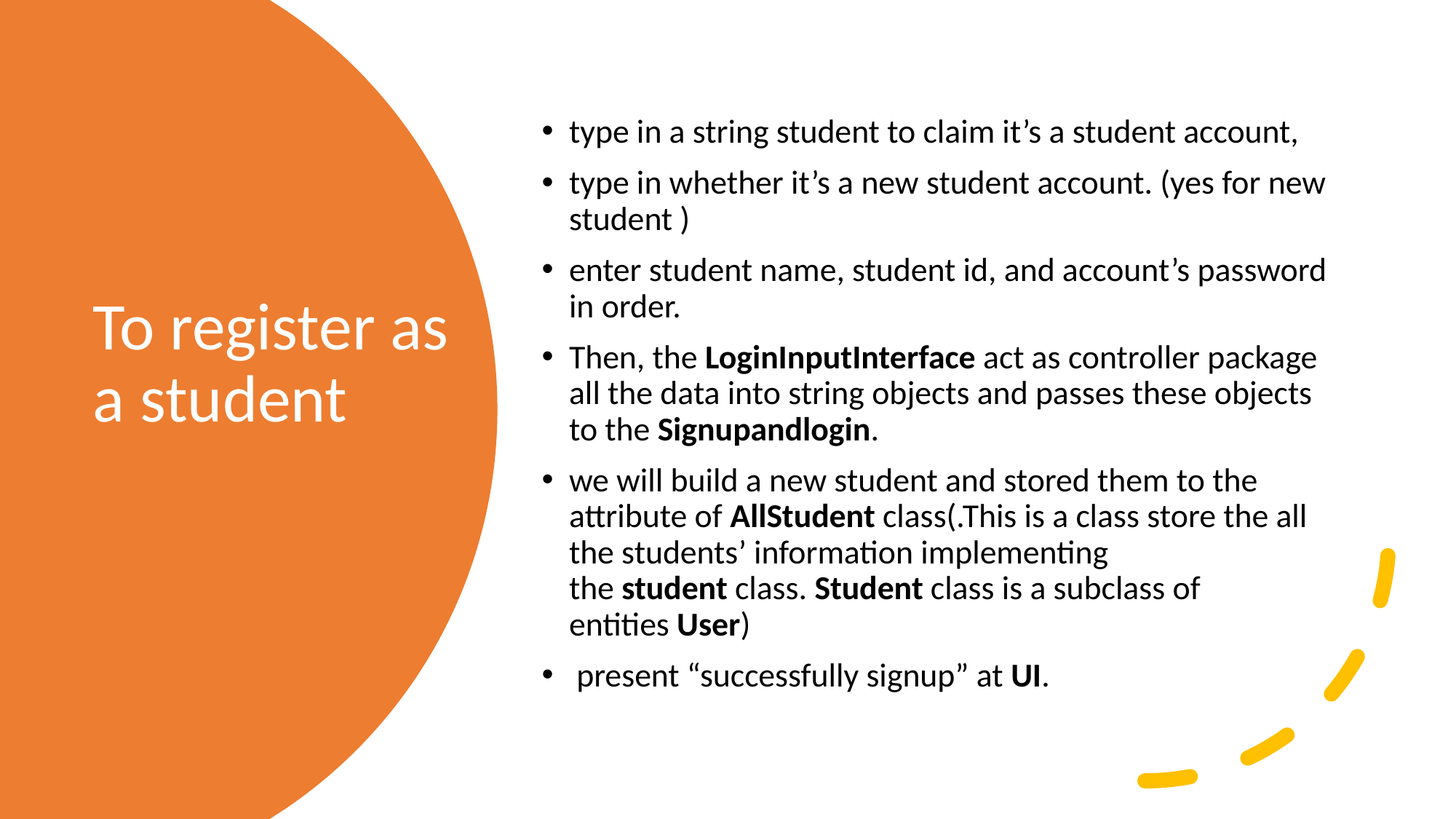

type in a string student to claim it’s a student account,
type in whether it’s a new student account. (yes for new student )
enter student name, student id, and account’s password in order.
Then, the LoginInputInterface act as controller package all the data into string objects and passes these objects to the Signupandlogin.
we will build a new student and stored them to the attribute of AllStudent class(.This is a class store the all the students’ information implementing the student class. Student class is a subclass of entities User)
 present “successfully signup” at UI.
# To register as a student